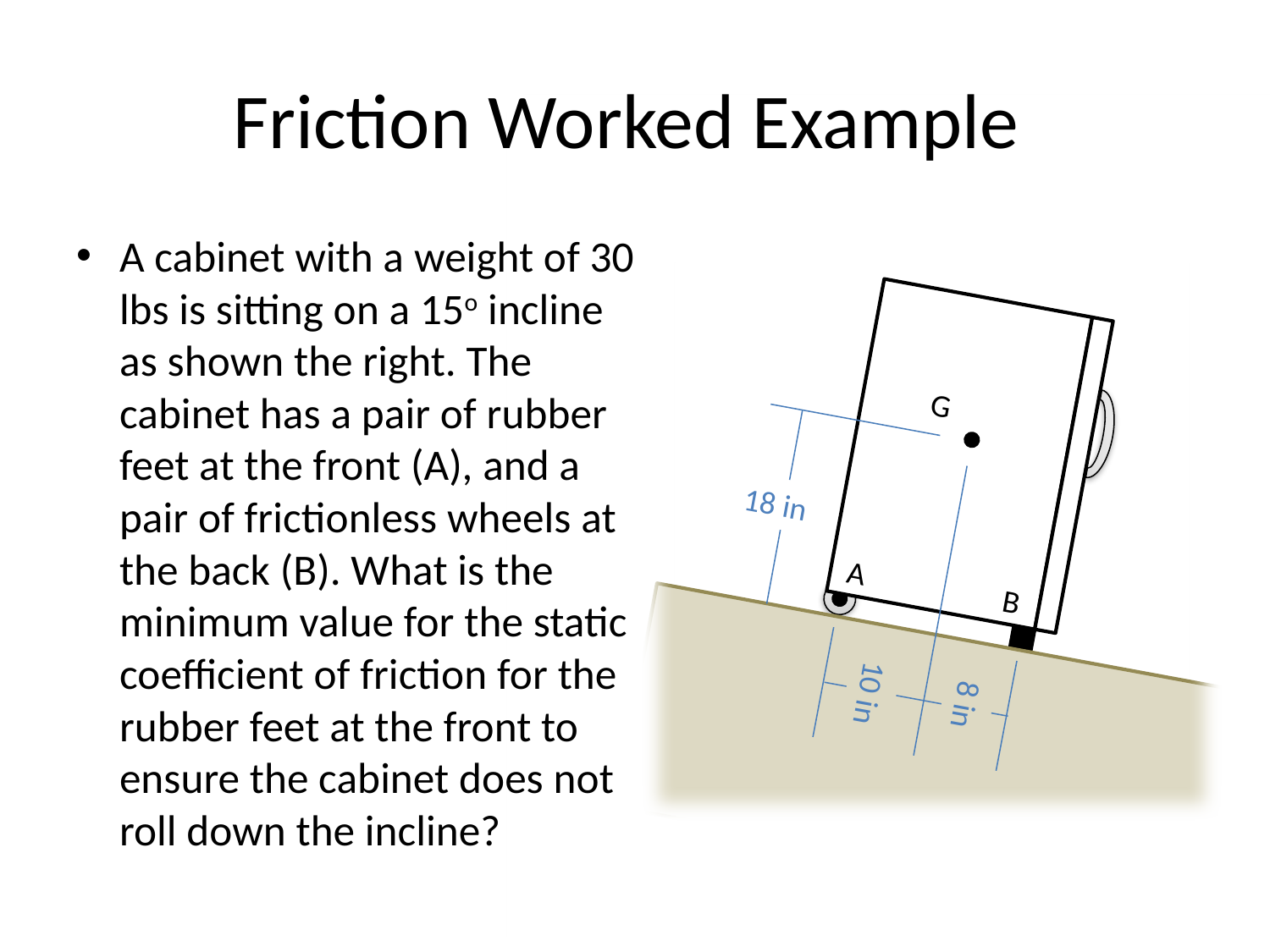

# Friction Worked Example

A cabinet with a weight of 30 lbs is sitting on a 15o incline as shown the right. The cabinet has a pair of rubber feet at the front (A), and a pair of frictionless wheels at the back (B). What is the minimum value for the static coefficient of friction for the rubber feet at the front to ensure the cabinet does not roll down the incline?

G

18 in
A
B

10 in
8 in
12